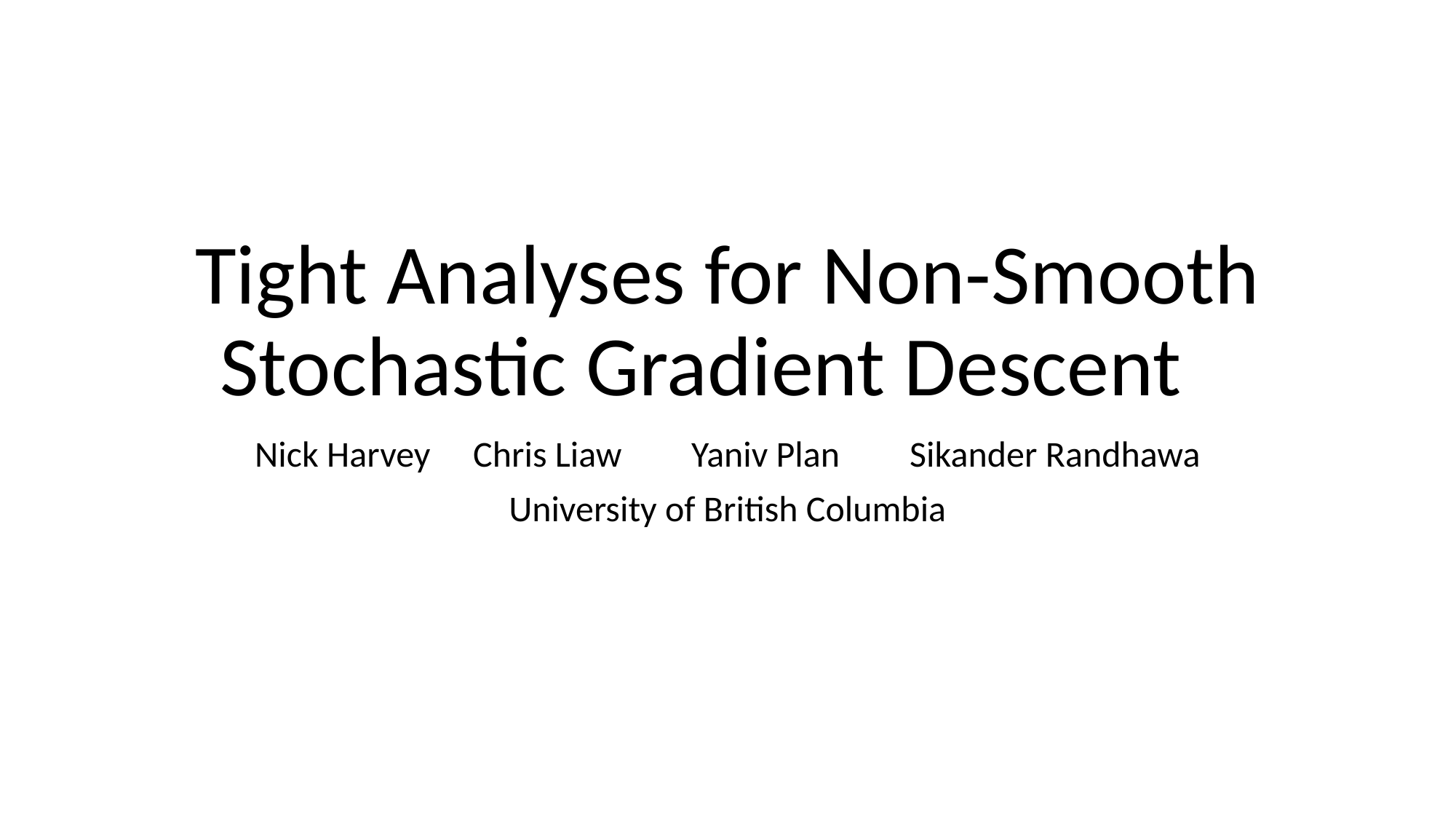

# Tight Analyses for Non-Smooth Stochastic Gradient Descent
Nick Harvey 	Chris Liaw	Yaniv Plan	Sikander Randhawa
University of British Columbia